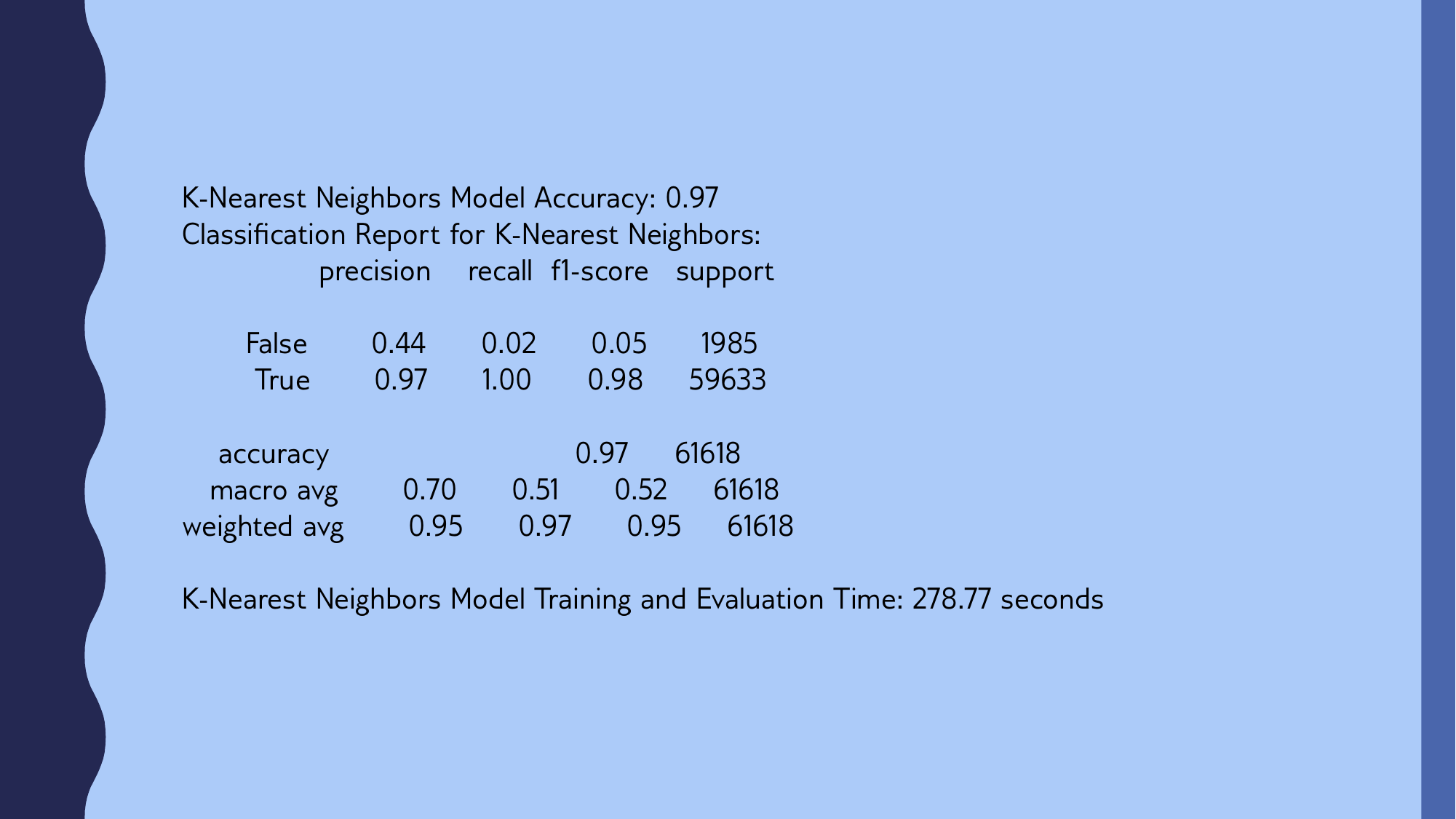

K-Nearest Neighbors Model Accuracy: 0.97
Classification Report for K-Nearest Neighbors:
               precision    recall  f1-score   support

       False       0.44      0.02      0.05      1985
        True       0.97      1.00      0.98     59633

    accuracy                           0.97     61618
   macro avg       0.70      0.51      0.52     61618
weighted avg       0.95      0.97      0.95     61618

K-Nearest Neighbors Model Training and Evaluation Time: 278.77 seconds